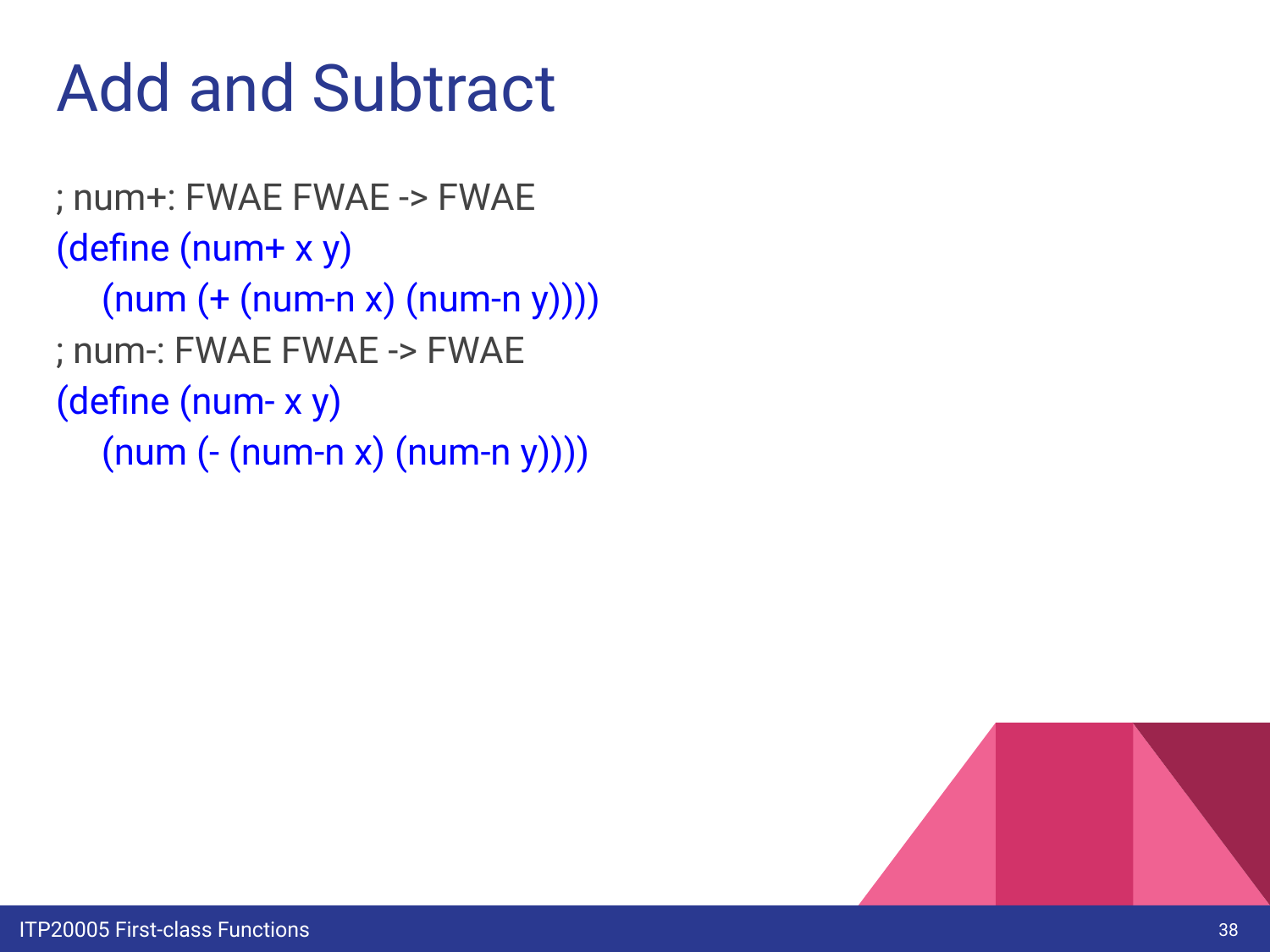

# Add and Subtract
; num+: FWAE FWAE -> FWAE
(define (num+ x y)
     (num (+ (num-n x) (num-n y))))
; num-: FWAE FWAE -> FWAE
(define (num- x y)
     (num (- (num-n x) (num-n y))))
38